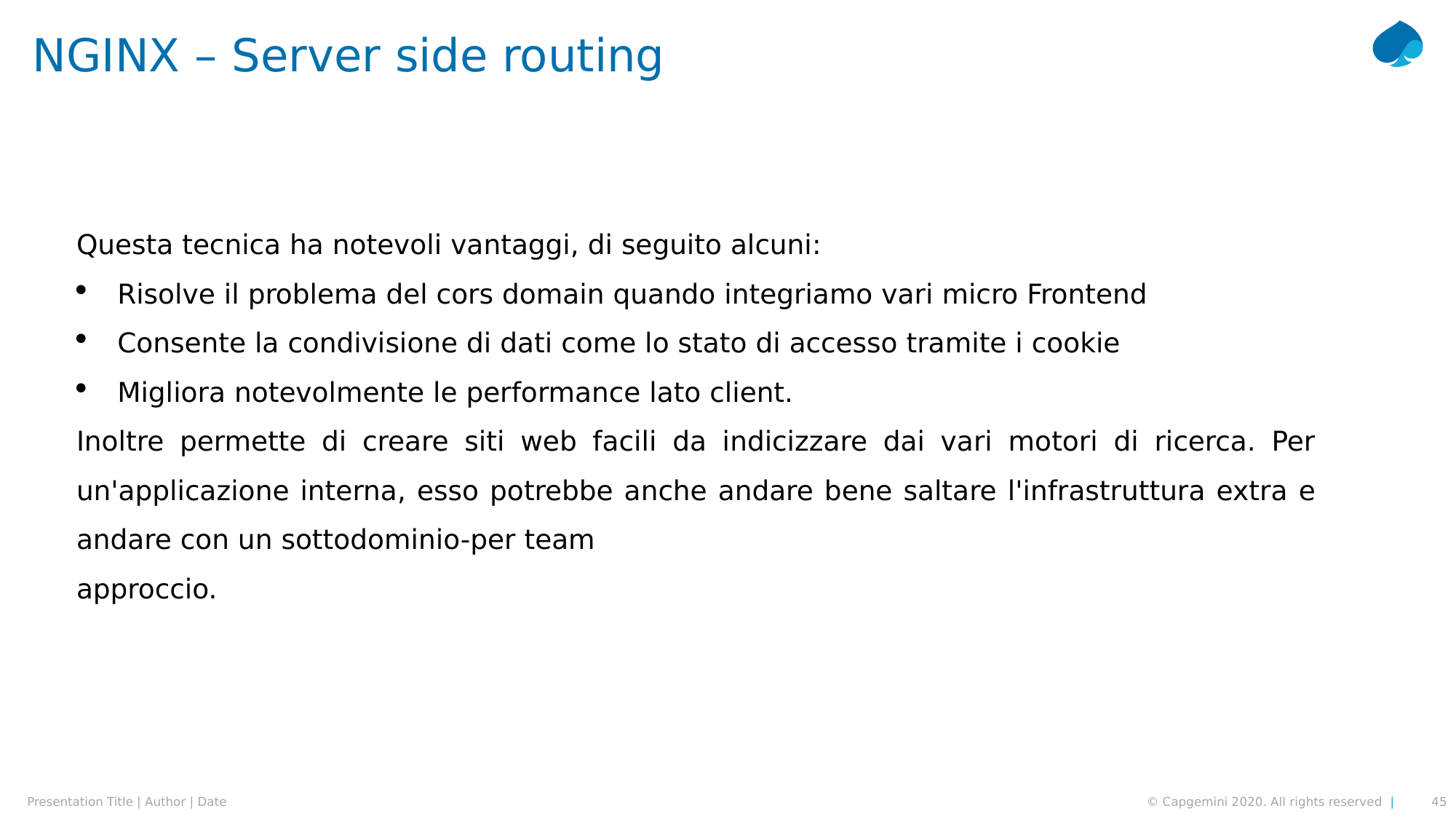

NGINX – Server side routing
Questa tecnica ha notevoli vantaggi, di seguito alcuni:
Risolve il problema del cors domain quando integriamo vari micro Frontend
Consente la condivisione di dati come lo stato di accesso tramite i cookie
Migliora notevolmente le performance lato client.
Inoltre permette di creare siti web facili da indicizzare dai vari motori di ricerca. Per un'applicazione interna, esso potrebbe anche andare bene saltare l'infrastruttura extra e andare con un sottodominio-per team
approccio.